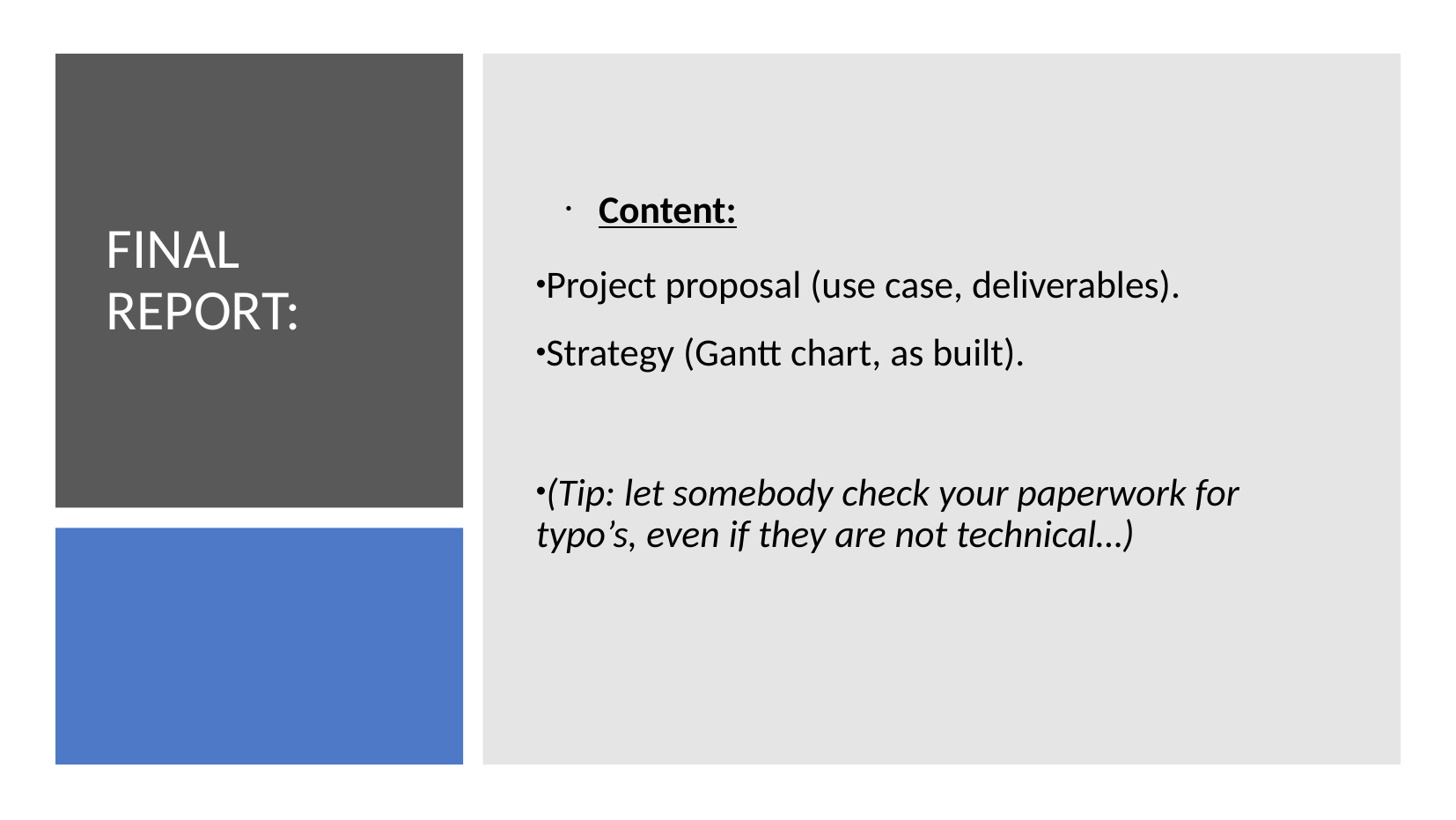

Content:
Project proposal (use case, deliverables).
Strategy (Gantt chart, as built).

(Tip: let somebody check your paperwork for typo’s, even if they are not technical…)

FINAL REPORT: